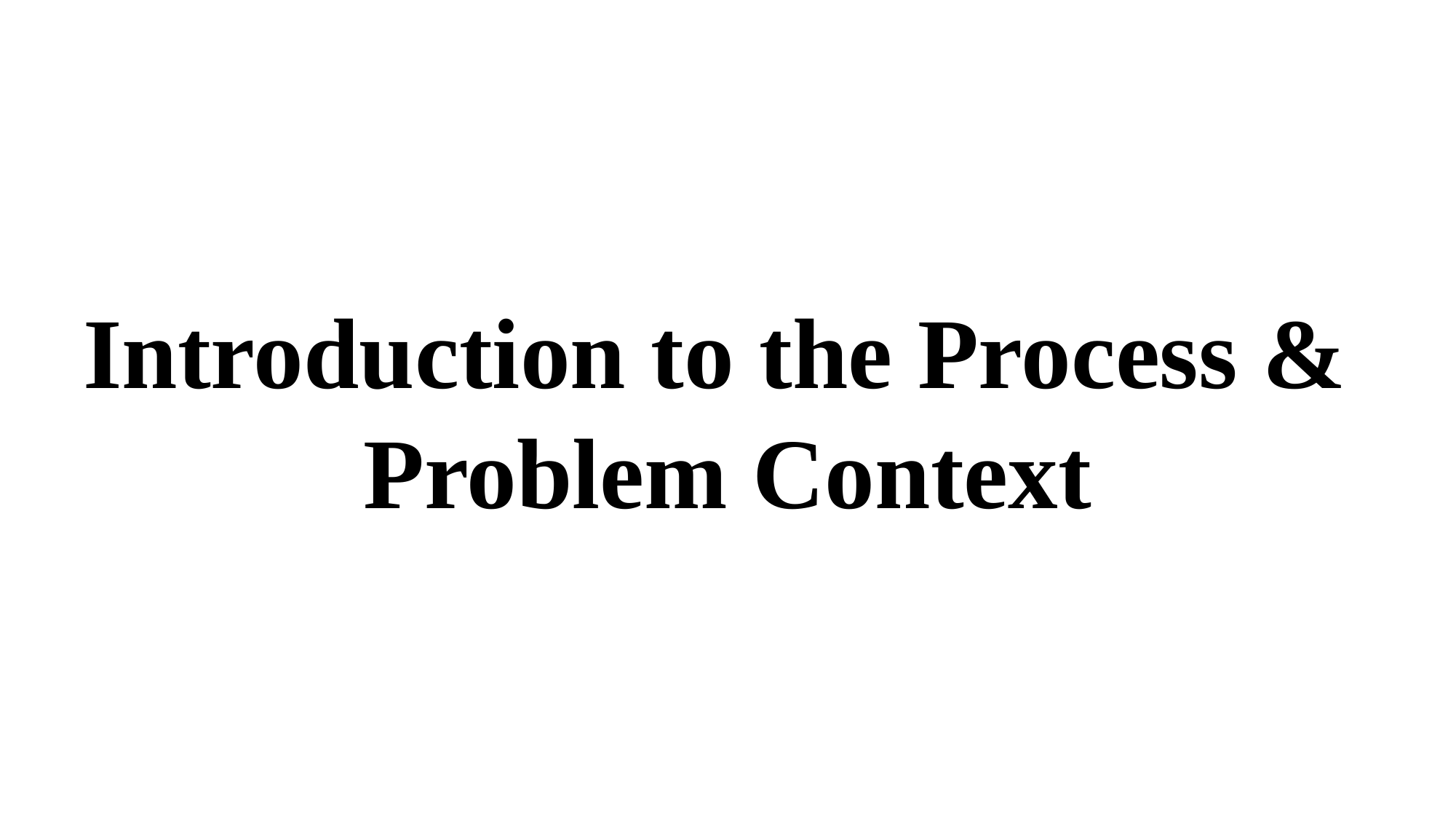

Introduction to the Process &  Problem Context